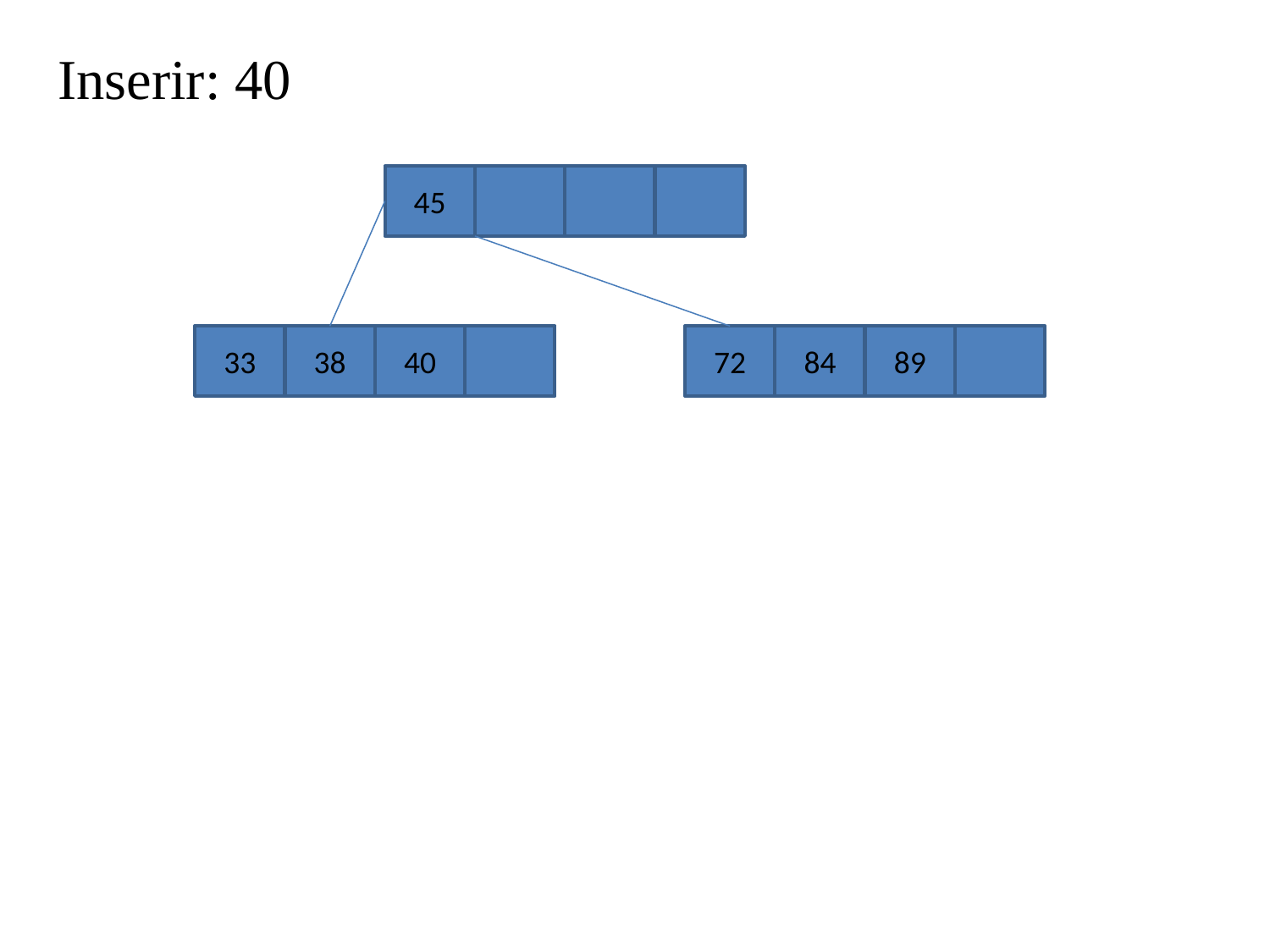

Inserir: 40
45

33
38
40

72
84
89